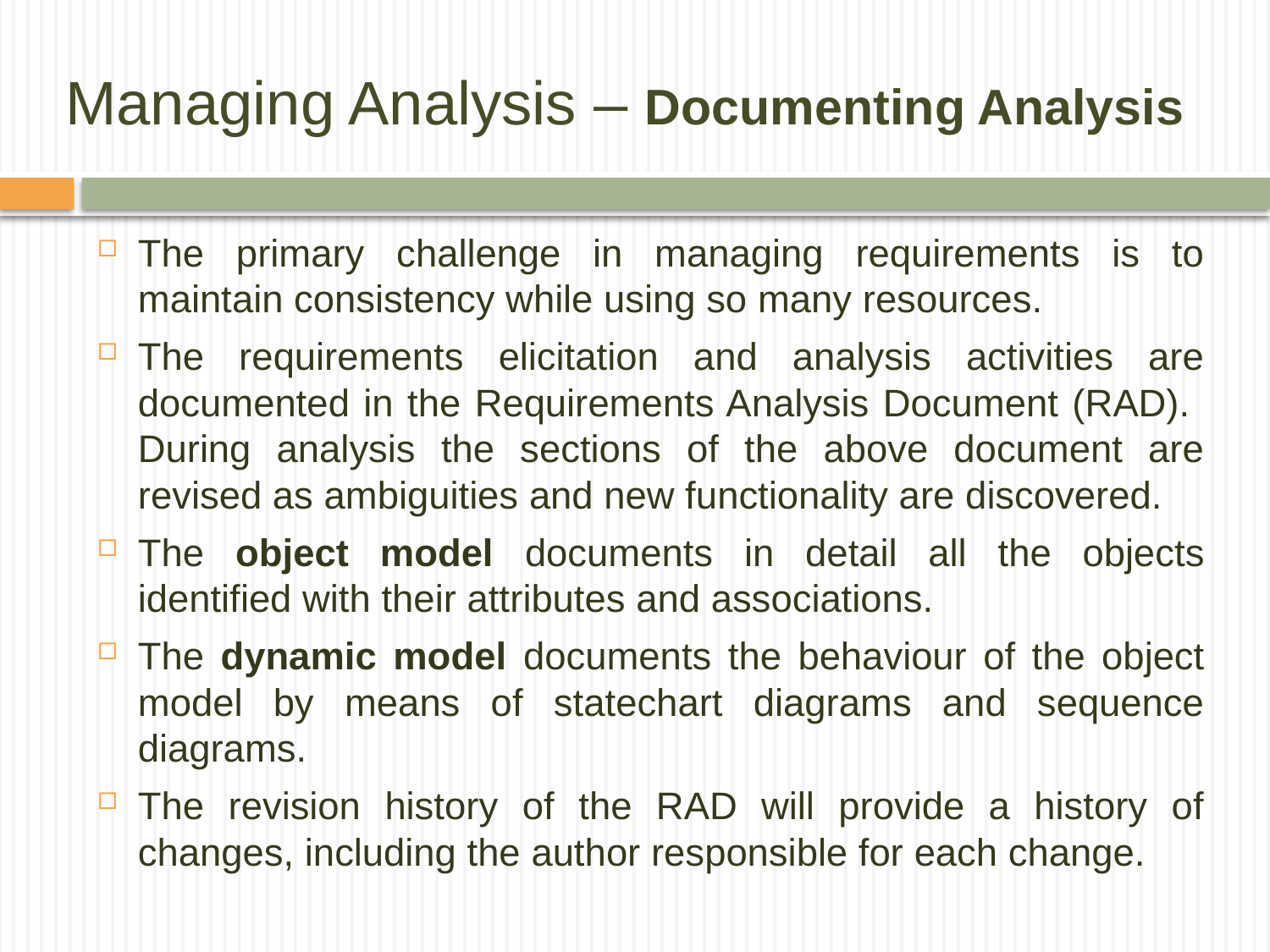

# Managing Analysis – Documenting Analysis
The primary challenge in managing requirements is to maintain consistency while using so many resources.
The requirements elicitation and analysis activities are documented in the Requirements Analysis Document (RAD).  During analysis the sections of the above document are revised as ambiguities and new functionality are discovered.
The object model documents in detail all the objects identified with their attributes and associations.
The dynamic model documents the behaviour of the object model by means of statechart diagrams and sequence diagrams.
The revision history of the RAD will provide a history of changes, including the author responsible for each change.